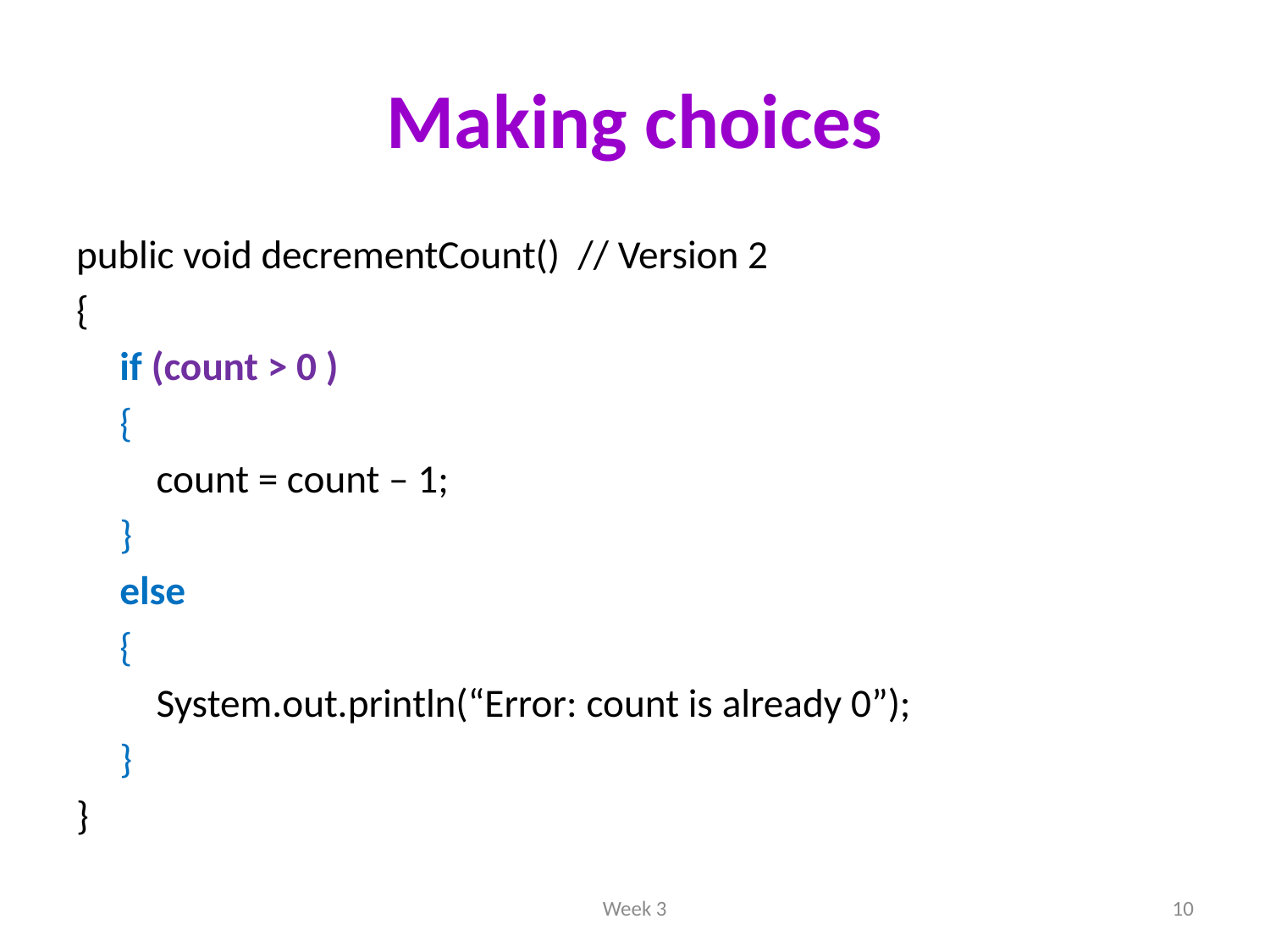

# Making choices
public void decrementCount()  // Version 2
{
	if (count > 0 )
	{
	    count = count – 1;
	}
	else
	{
	    System.out.println(“Error: count is already 0”);
	}
}
Week 3
10